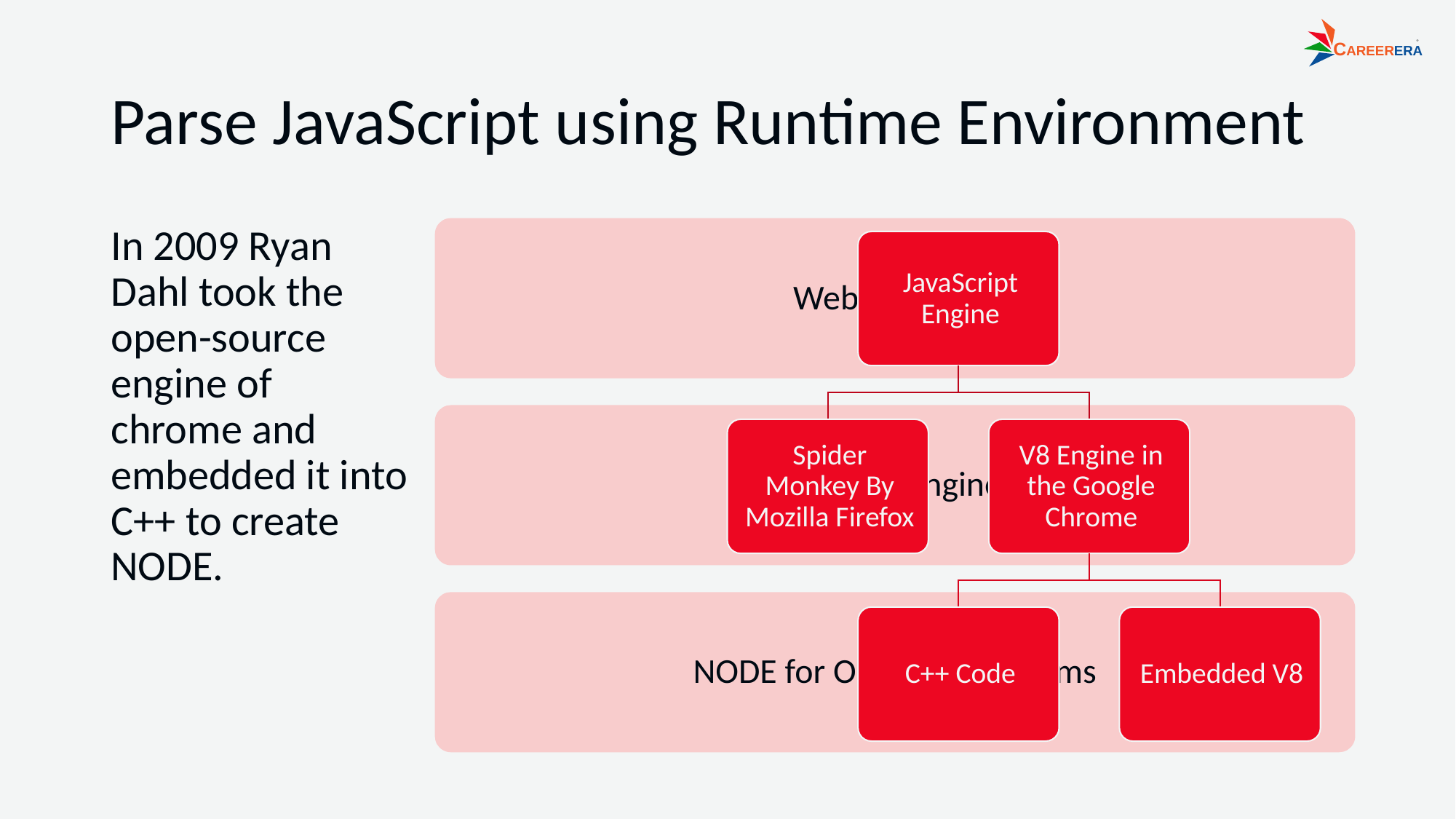

# Parse JavaScript using Runtime Environment
In 2009 Ryan Dahl took the open-source engine of chrome and embedded it into C++ to create NODE.
NODE for Operating Systems
Different Engines
Web Browsers
JavaScript Engine
Spider Monkey By Mozilla Firefox
V8 Engine in the Google Chrome
C++ Code
Embedded V8